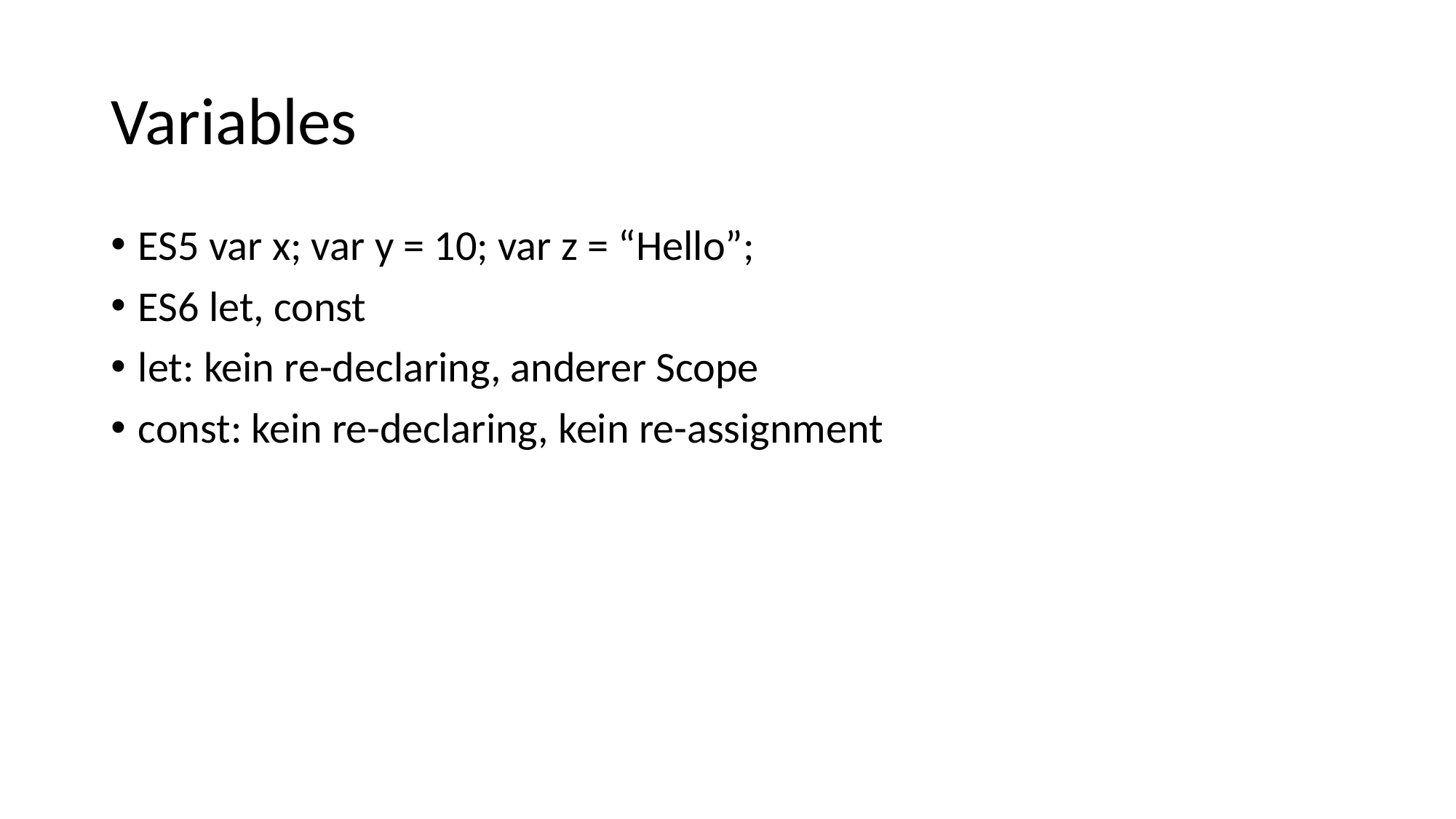

# Variables
ES5 var x; var y = 10; var z = “Hello”;
ES6 let, const
let: kein re-declaring, anderer Scope
const: kein re-declaring, kein re-assignment